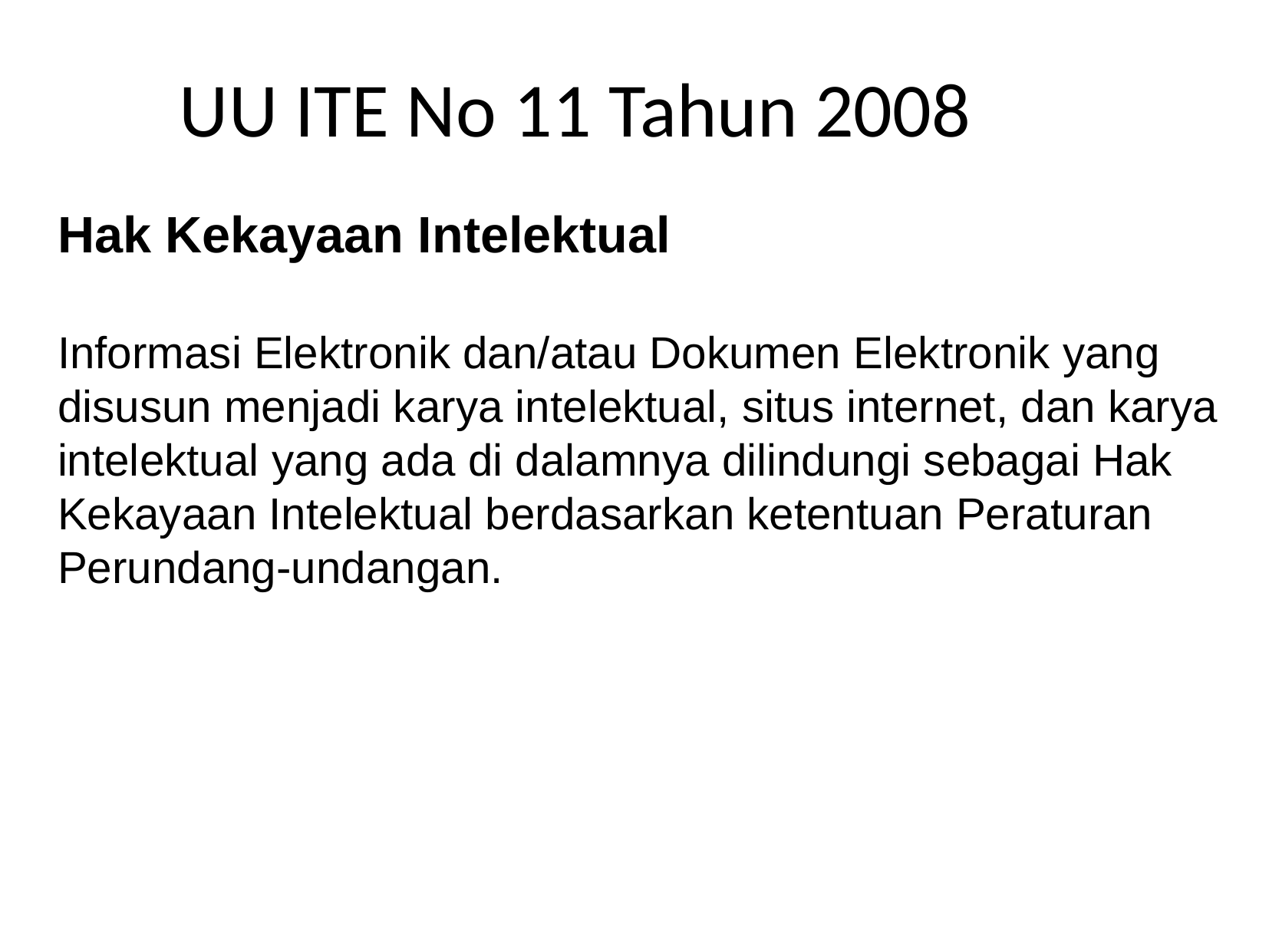

UU ITE No 11 Tahun 2008
Hak Kekayaan Intelektual

Informasi Elektronik dan/atau Dokumen Elektronik yang disusun menjadi karya intelektual, situs internet, dan karya intelektual yang ada di dalamnya dilindungi sebagai Hak
Kekayaan Intelektual berdasarkan ketentuan Peraturan Perundang-undangan.